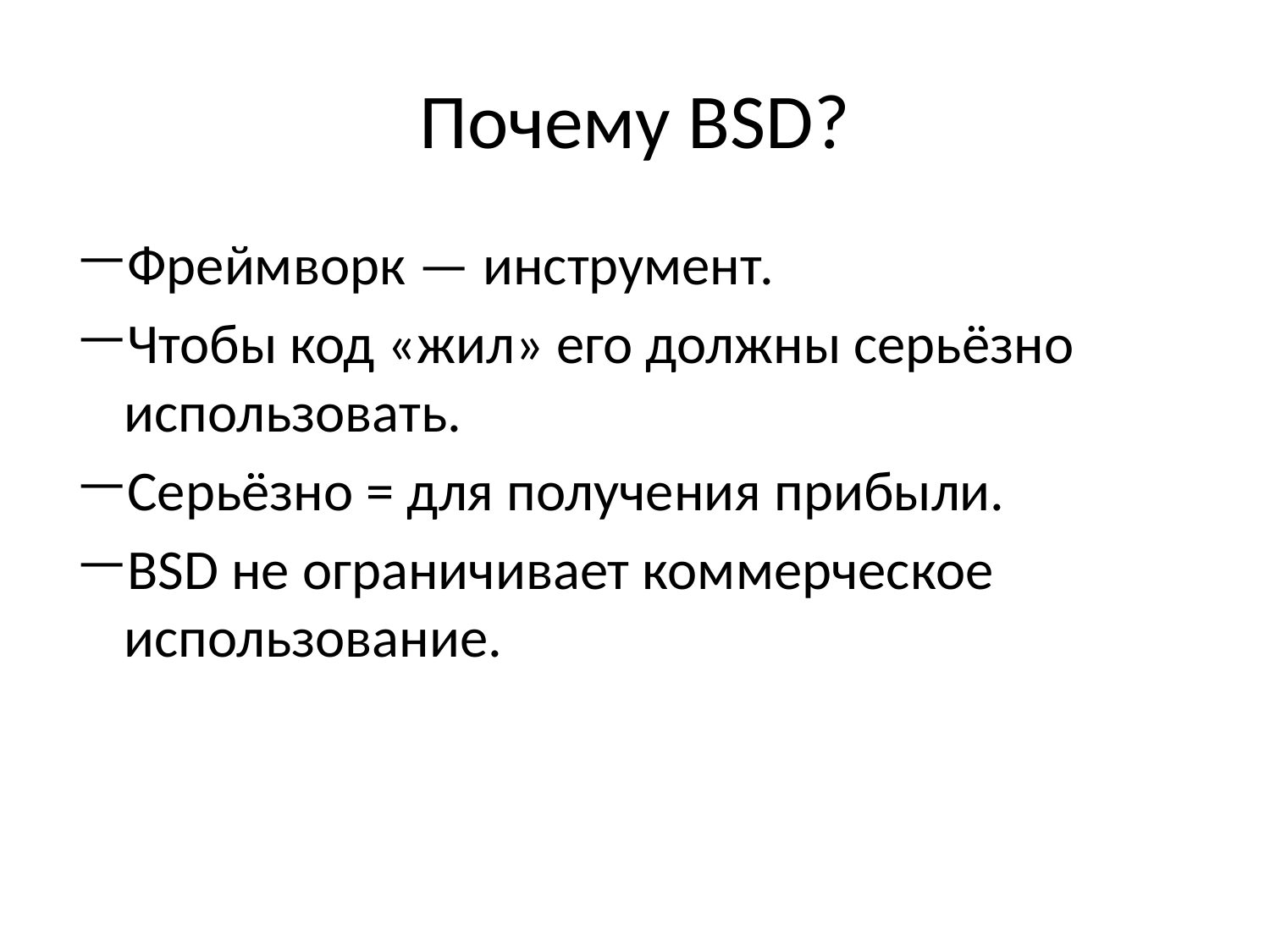

# Почему BSD?
Фреймворк — инструмент.
Чтобы код «жил» его должны серьёзно использовать.
Серьёзно = для получения прибыли.
BSD не ограничивает коммерческое использование.